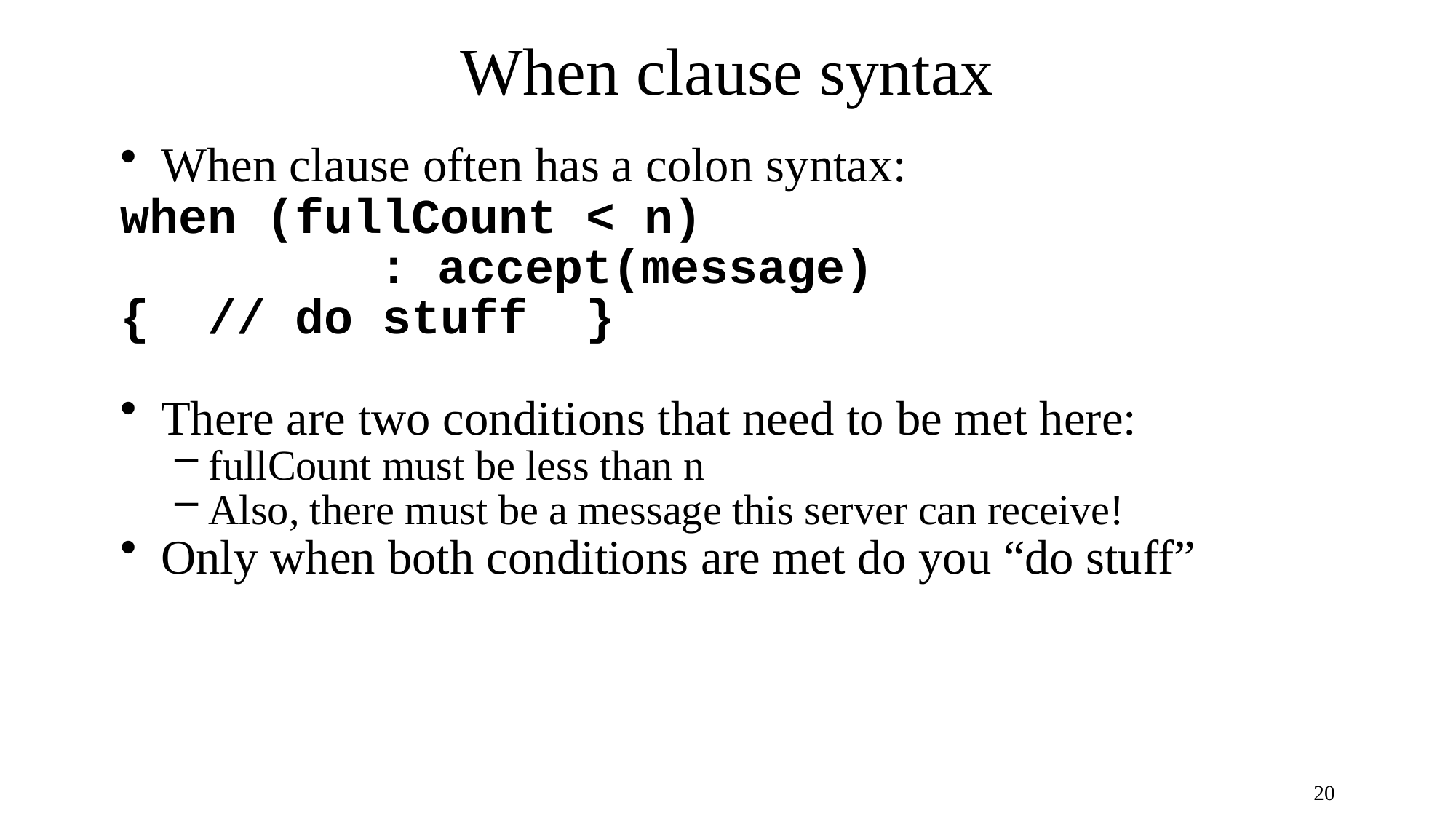

# When clause syntax
When clause often has a colon syntax:
when (fullCount < n)
			: accept(message)
{  // do stuff  }

There are two conditions that need to be met here:
fullCount must be less than n
Also, there must be a message this server can receive!
Only when both conditions are met do you “do stuff”
20